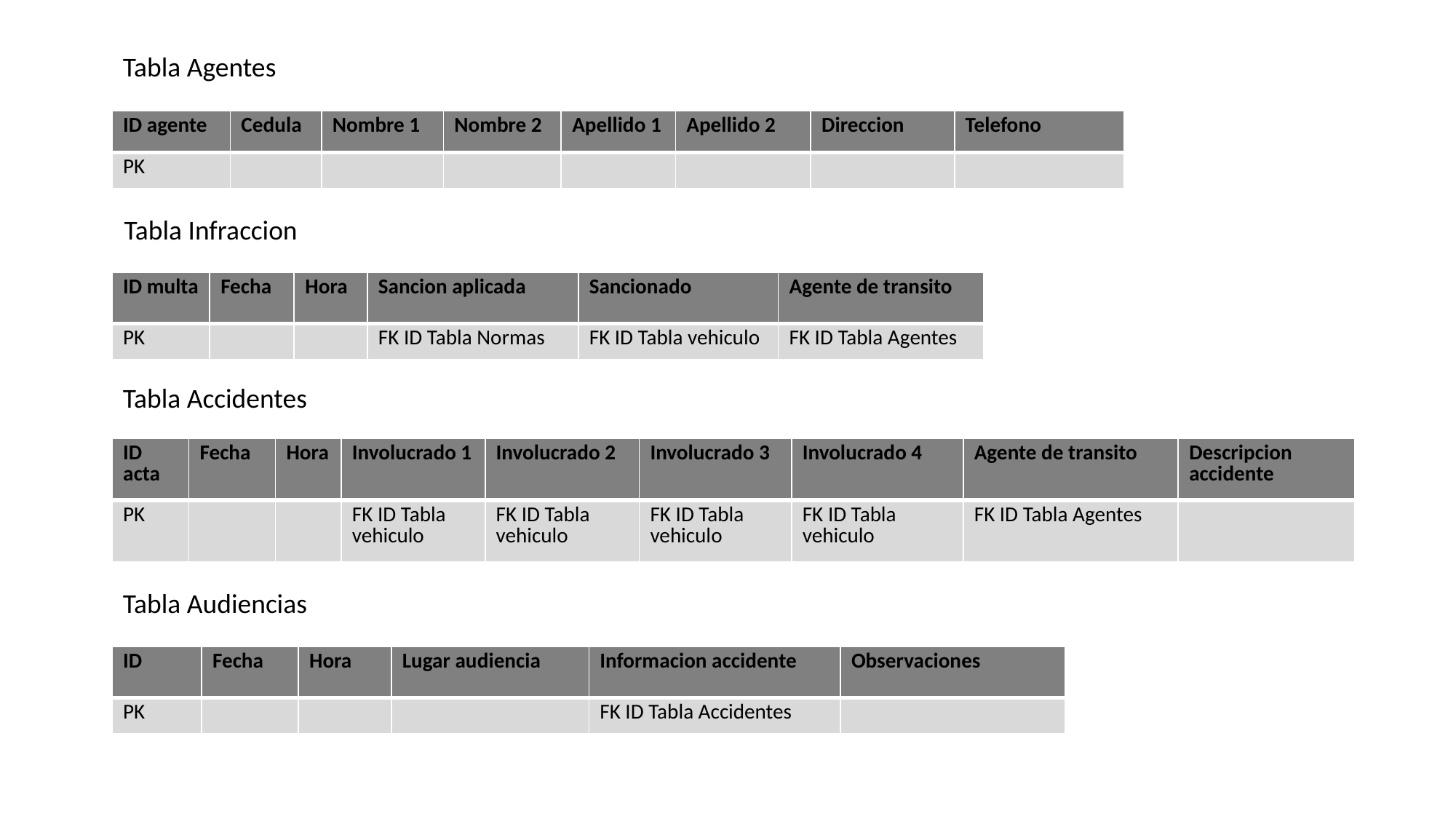

Tabla Agentes
| ID agente | Cedula | Nombre 1 | Nombre 2 | Apellido 1 | Apellido 2 | Direccion | Telefono |
| --- | --- | --- | --- | --- | --- | --- | --- |
| PK |  |  |  |  |  |  |  |
Tabla Infraccion
| ID multa | Fecha | Hora | Sancion aplicada | Sancionado | Agente de transito |
| --- | --- | --- | --- | --- | --- |
| PK |  |  | FK ID Tabla Normas | FK ID Tabla vehiculo | FK ID Tabla Agentes |
Tabla Accidentes

| ID acta | Fecha | Hora | Involucrado 1 | Involucrado 2 | Involucrado 3 | Involucrado 4 | Agente de transito | Descripcion accidente |
| --- | --- | --- | --- | --- | --- | --- | --- | --- |
| PK |  |  | FK ID Tabla vehiculo | FK ID Tabla vehiculo | FK ID Tabla vehiculo | FK ID Tabla vehiculo | FK ID Tabla Agentes |  |
Tabla Audiencias

| ID | Fecha | Hora | Lugar audiencia | Informacion accidente | Observaciones |
| --- | --- | --- | --- | --- | --- |
| PK |  |  |  | FK ID Tabla Accidentes |  |